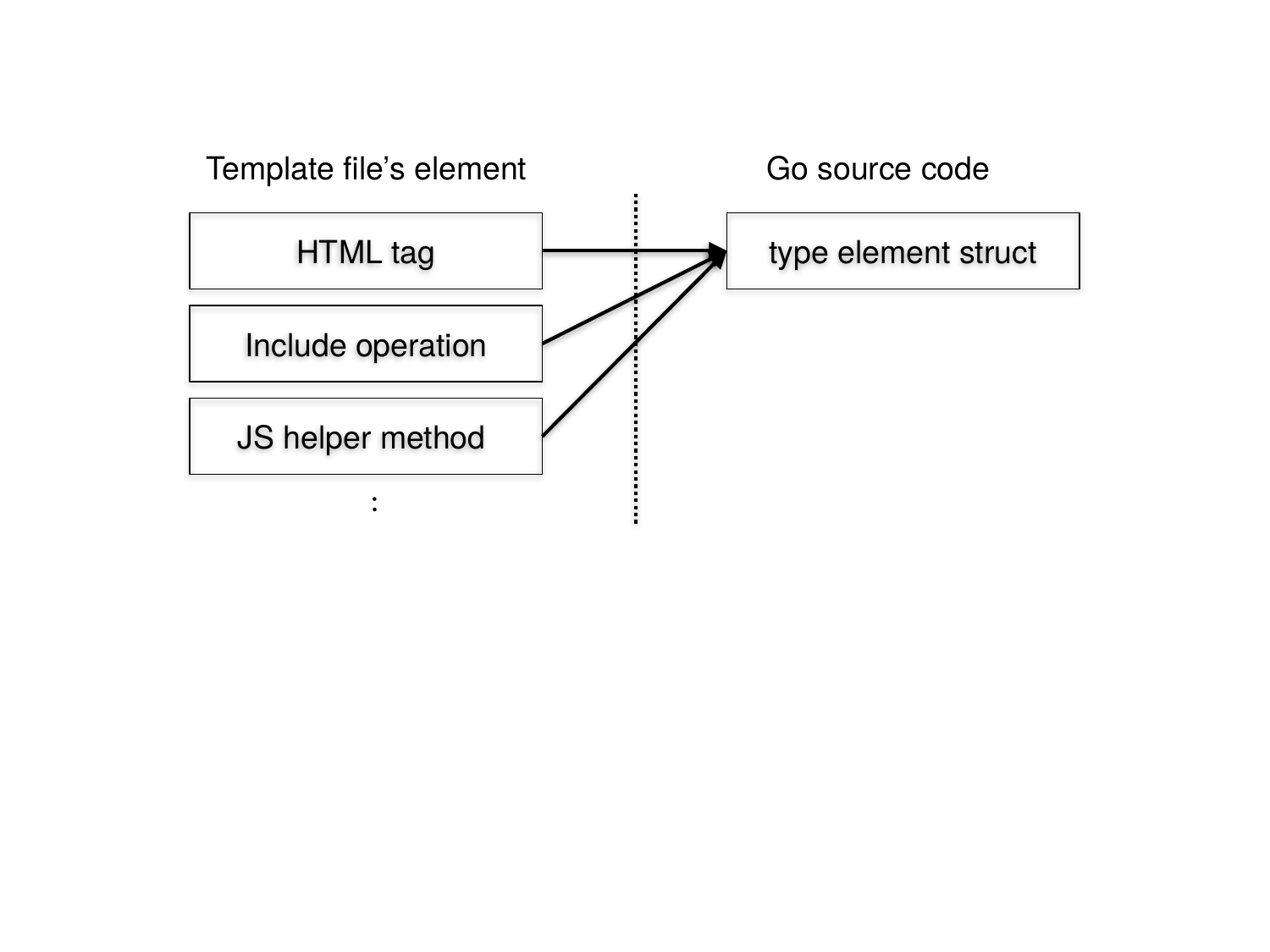

Template file’s element
Go source code
HTML tag
type element struct
Include operation
JS helper method
: